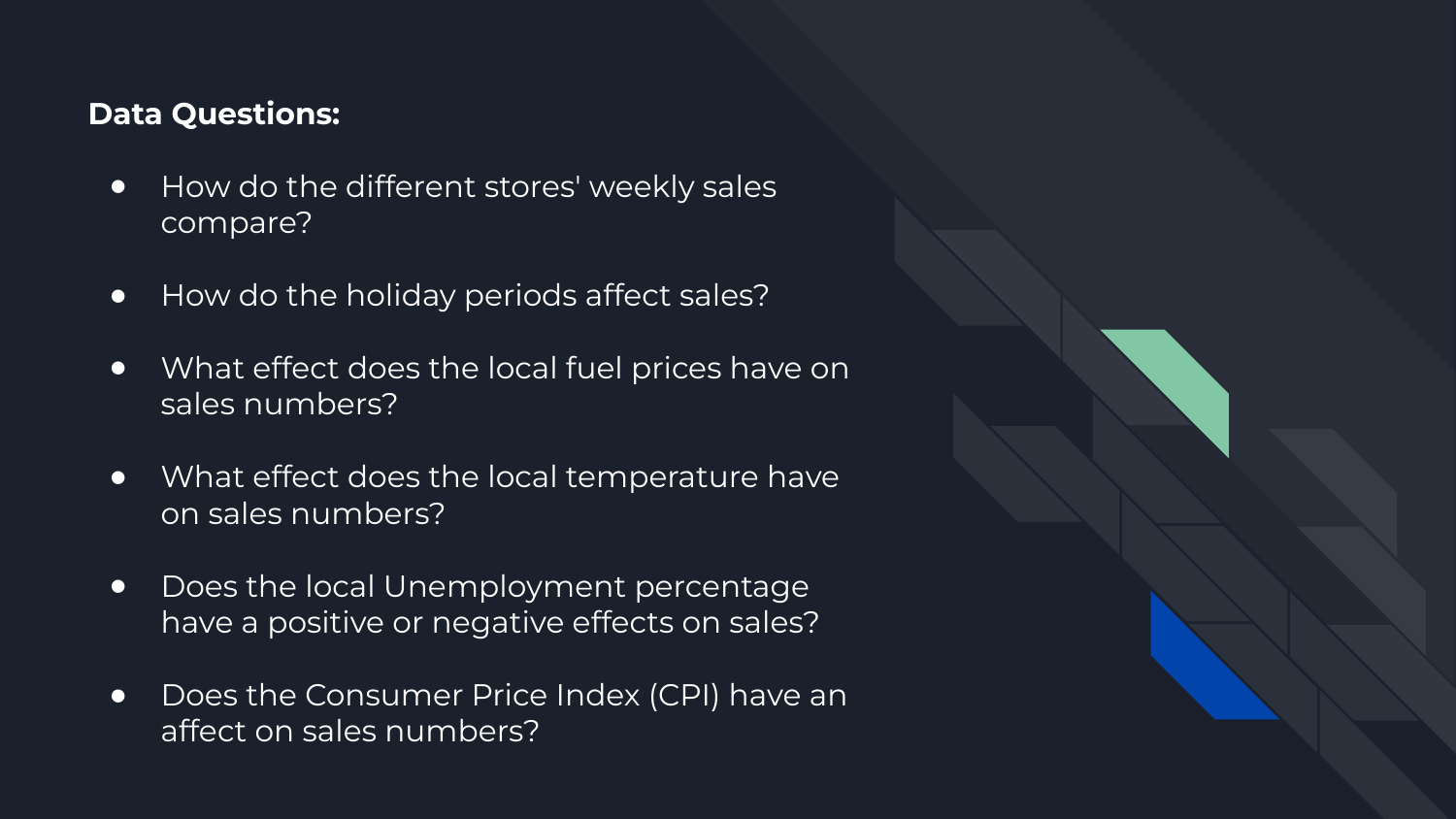

# Data Questions:

How do the different stores' weekly sales compare?

How do the holiday periods affect sales?

What effect does the local fuel prices have on sales numbers?

What effect does the local temperature have on sales numbers?

Does the local Unemployment percentage have a positive or negative effects on sales?

Does the Consumer Price Index (CPI) have an affect on sales numbers?